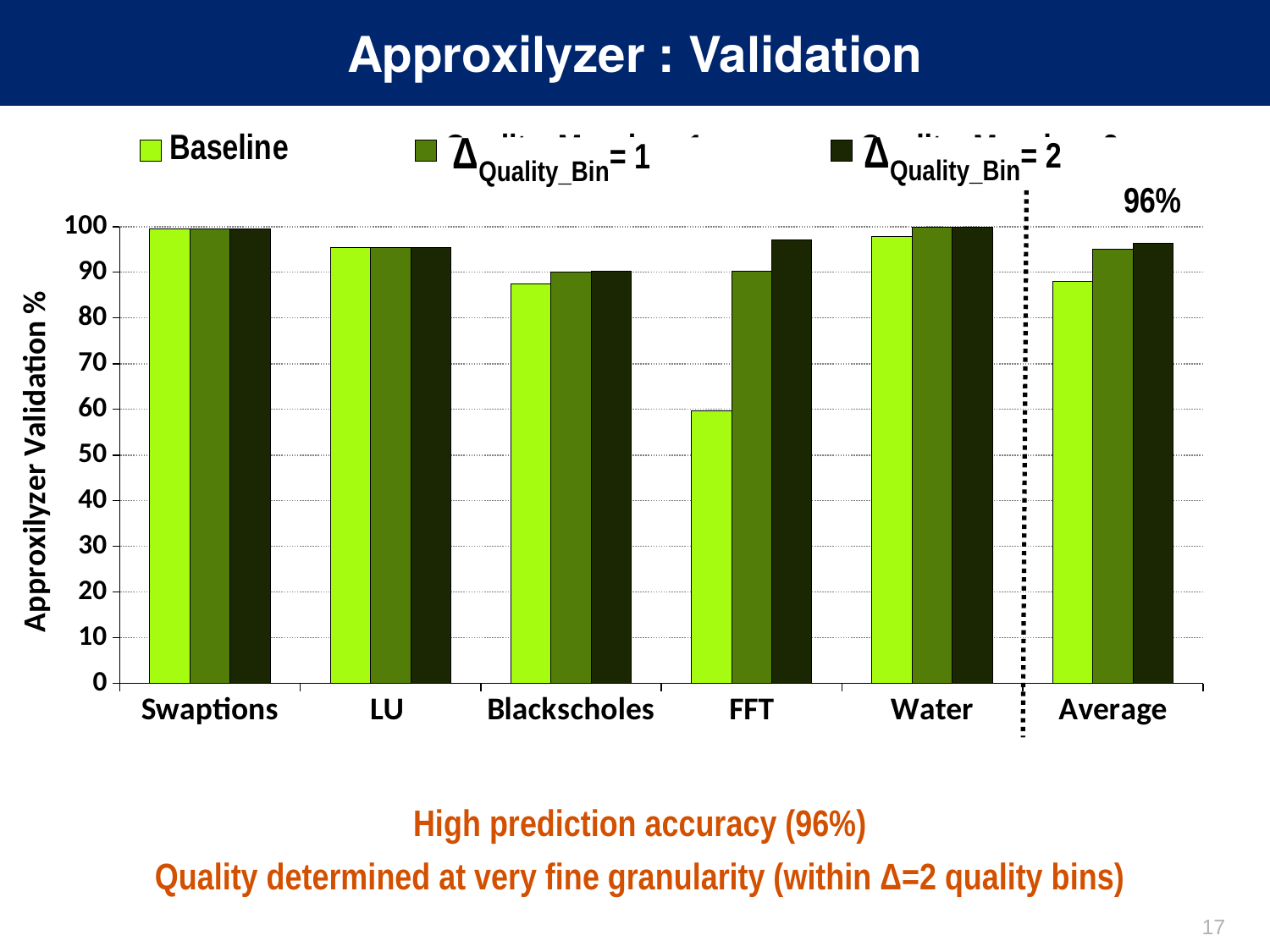

# Approxilyzer : Validation

### Chart

| Category | Baseline | Quality_Margin = 1 | Quality_Margin = 2 |
|---|---|---|---|
| Swaptions | 99.4 | 99.4 | 99.4 |
| LU  | 95.4 | 95.5 | 95.5 |
| Blackscholes  | 87.4 | 90.0 | 90.3 |
| FFT | 59.6 | 90.3 | 97.0 |
| Water | 97.8 | 99.8 | 99.8 |
| Average | 87.92000000000002 | 95.0 | 96.4 |
ΔQuality_Bin= 2
ΔQuality_Bin= 1
High prediction accuracy (96%)
Quality determined at very fine granularity (within Δ=2 quality bins)
17